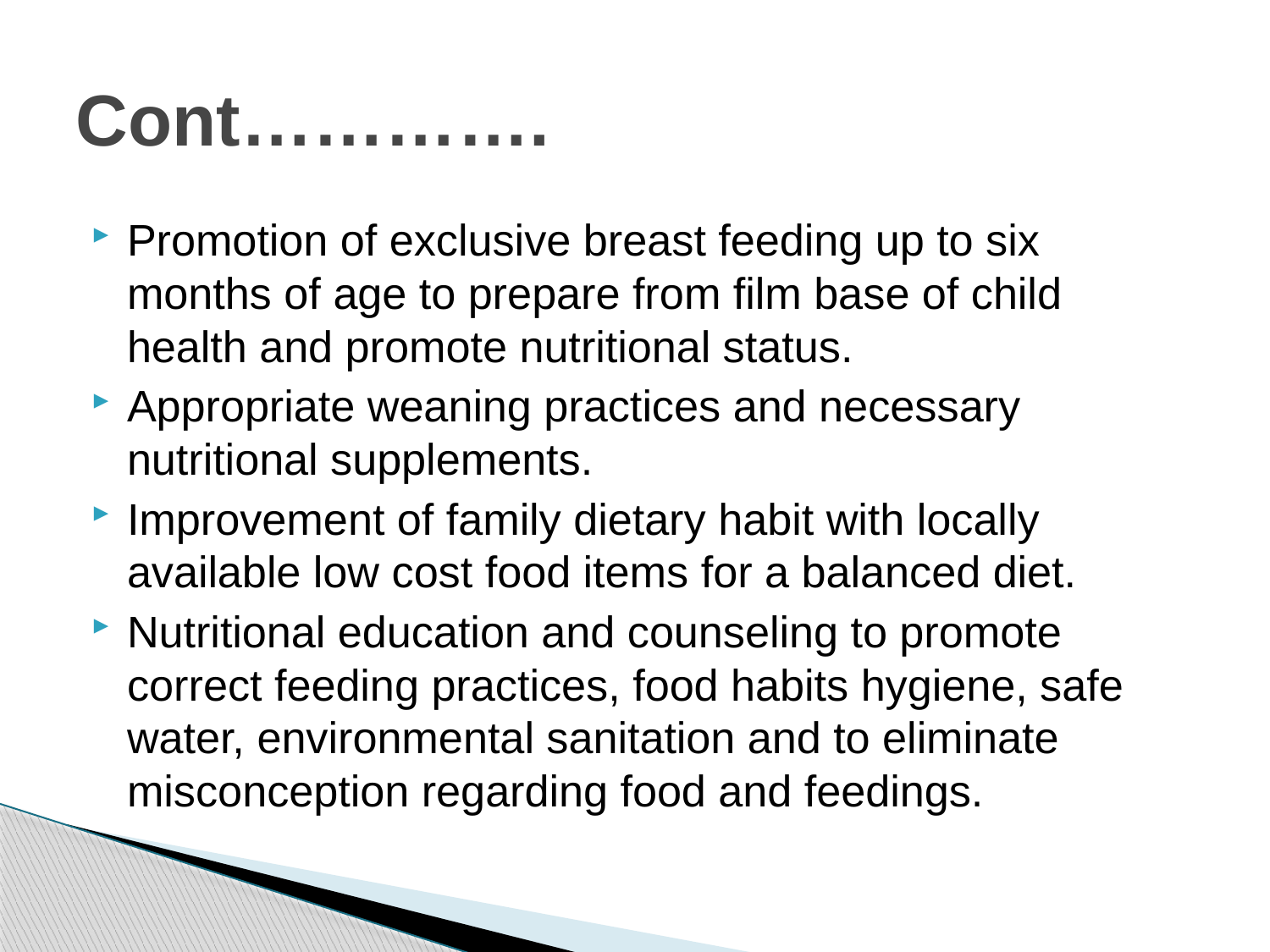

# Cont………….
Promotion of exclusive breast feeding up to six months of age to prepare from film base of child health and promote nutritional status.
Appropriate weaning practices and necessary nutritional supplements.
Improvement of family dietary habit with locally available low cost food items for a balanced diet.
Nutritional education and counseling to promote correct feeding practices, food habits hygiene, safe water, environmental sanitation and to eliminate misconception regarding food and feedings.